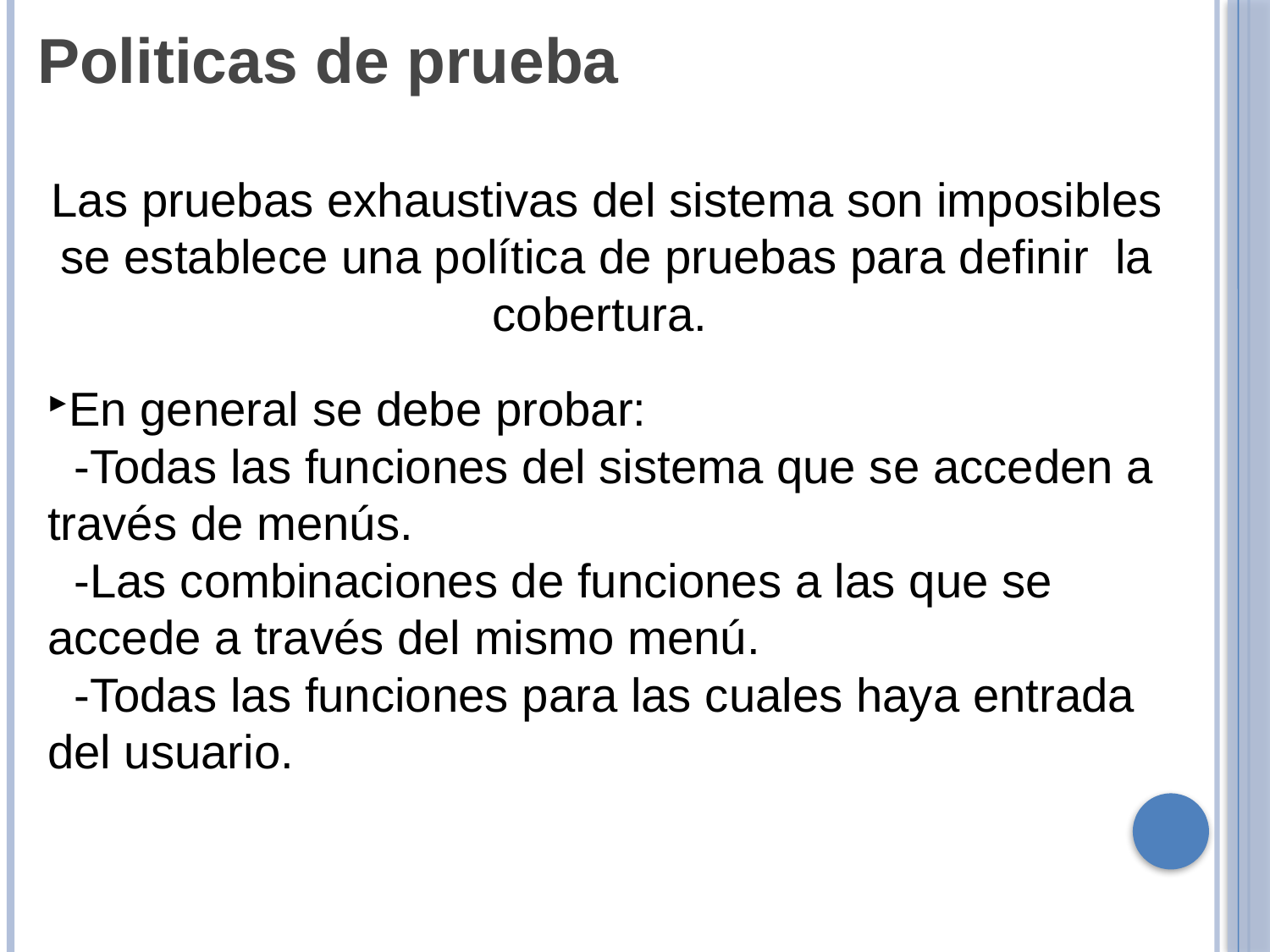

Politicas de prueba

Las pruebas exhaustivas del sistema son imposibles se establece una política de pruebas para definir  la cobertura.

En general se debe probar:
  -Todas las funciones del sistema que se acceden a través de menús.
  -Las combinaciones de funciones a las que se accede a través del mismo menú.
  -Todas las funciones para las cuales haya entrada del usuario.